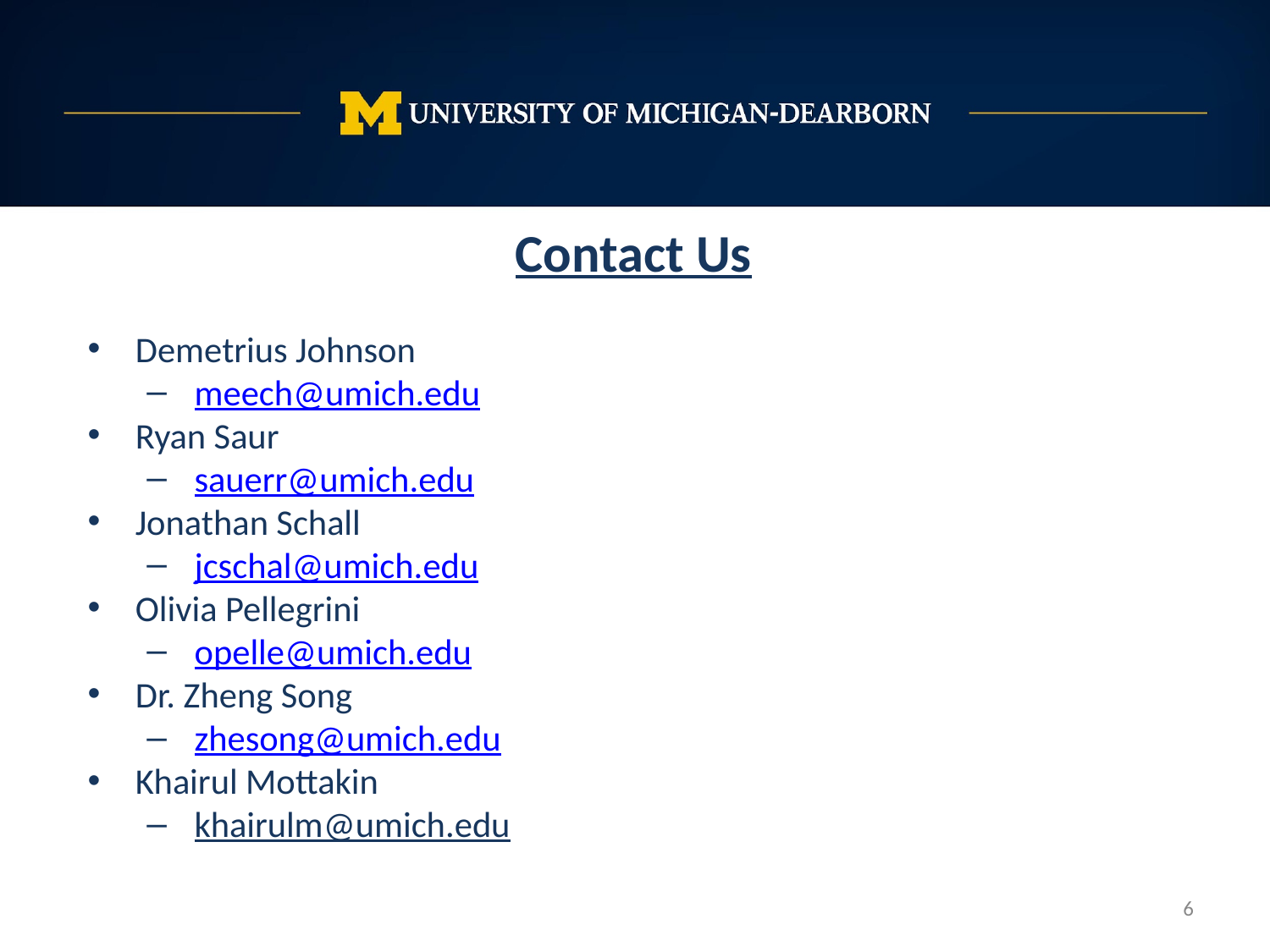

Contact Us
Demetrius Johnson
meech@umich.edu
Ryan Saur
sauerr@umich.edu
Jonathan Schall
jcschal@umich.edu
Olivia Pellegrini
opelle@umich.edu
Dr. Zheng Song
zhesong@umich.edu
Khairul Mottakin
khairulm@umich.edu
6